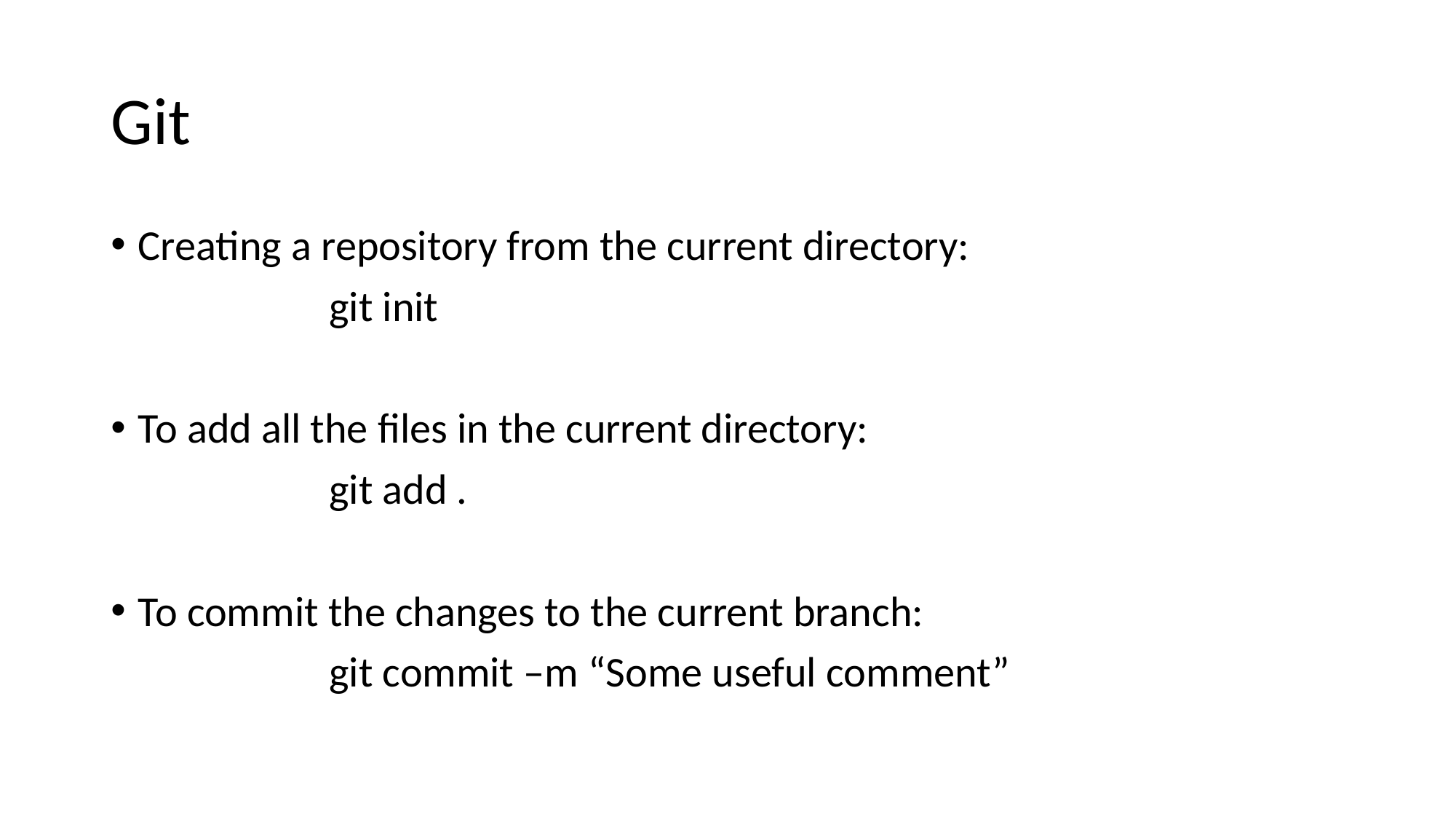

# Git
Creating a repository from the current directory:
		git init

To add all the files in the current directory:
		git add .

To commit the changes to the current branch:
		git commit –m “Some useful comment”